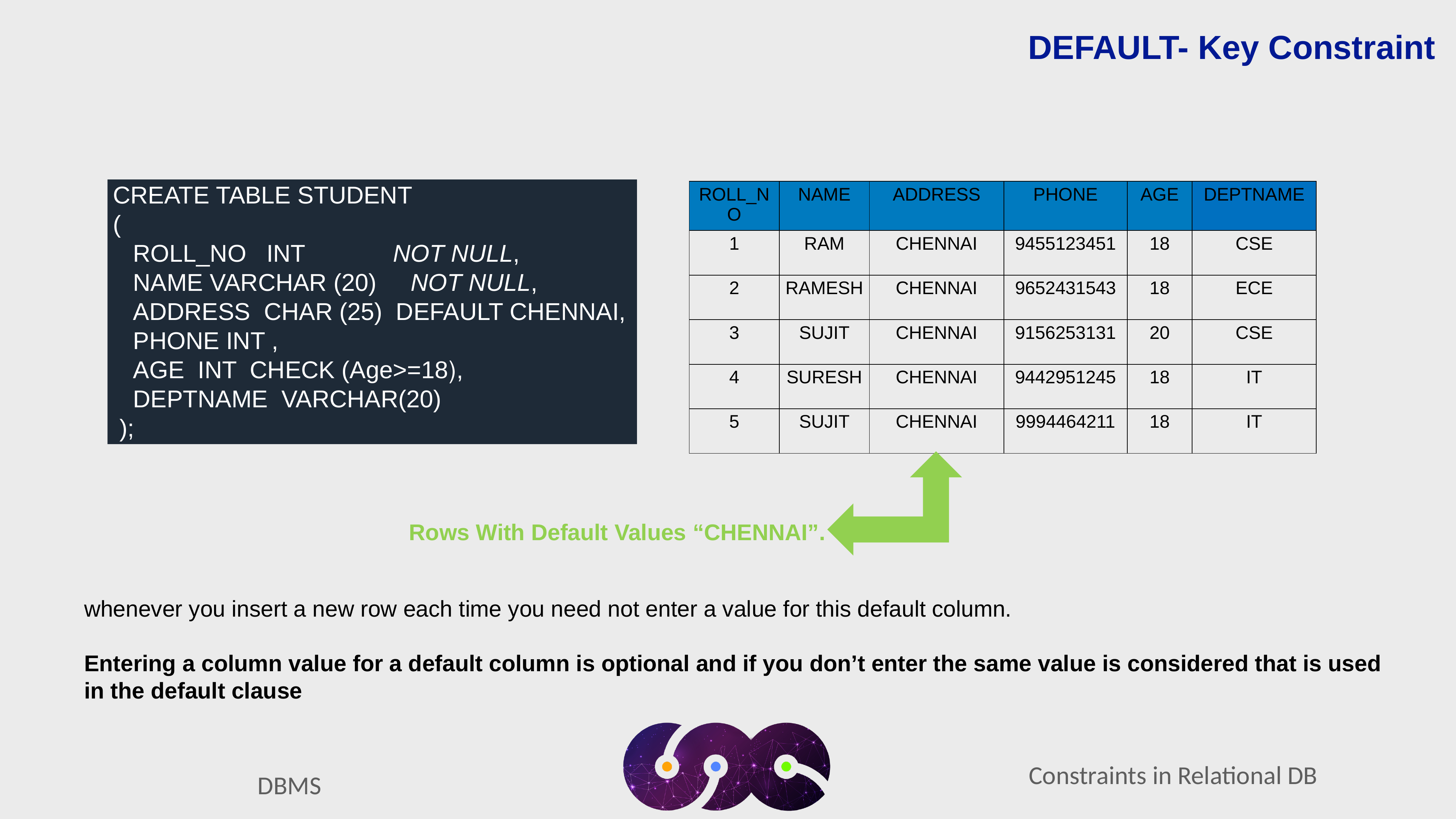

DEFAULT- Key Constraint

CREATE TABLE STUDENT 
(
   ROLL_NO   INT             NOT NULL,
   NAME VARCHAR (20)     NOT NULL,
   ADDRESS  CHAR (25)  DEFAULT CHENNAI,
   PHONE INT ,
   AGE  INT  CHECK (Age>=18),
   DEPTNAME  VARCHAR(20)   
 );
| ROLL\_NO | NAME | ADDRESS | PHONE | AGE | DEPTNAME |
| --- | --- | --- | --- | --- | --- |
| 1 | RAM | CHENNAI | 9455123451 | 18 | CSE |
| 2 | RAMESH | CHENNAI | 9652431543 | 18 | ECE |
| 3 | SUJIT | CHENNAI | 9156253131 | 20 | CSE |
| 4 | SURESH | CHENNAI | 9442951245 | 18 | IT |
| 5 | SUJIT | CHENNAI | 9994464211 | 18 | IT |

Rows With Default Values “CHENNAI”.
whenever you insert a new row each time you need not enter a value for this default column.

Entering a column value for a default column is optional and if you don’t enter the same value is considered that is used in the default clause

Constraints in Relational DB